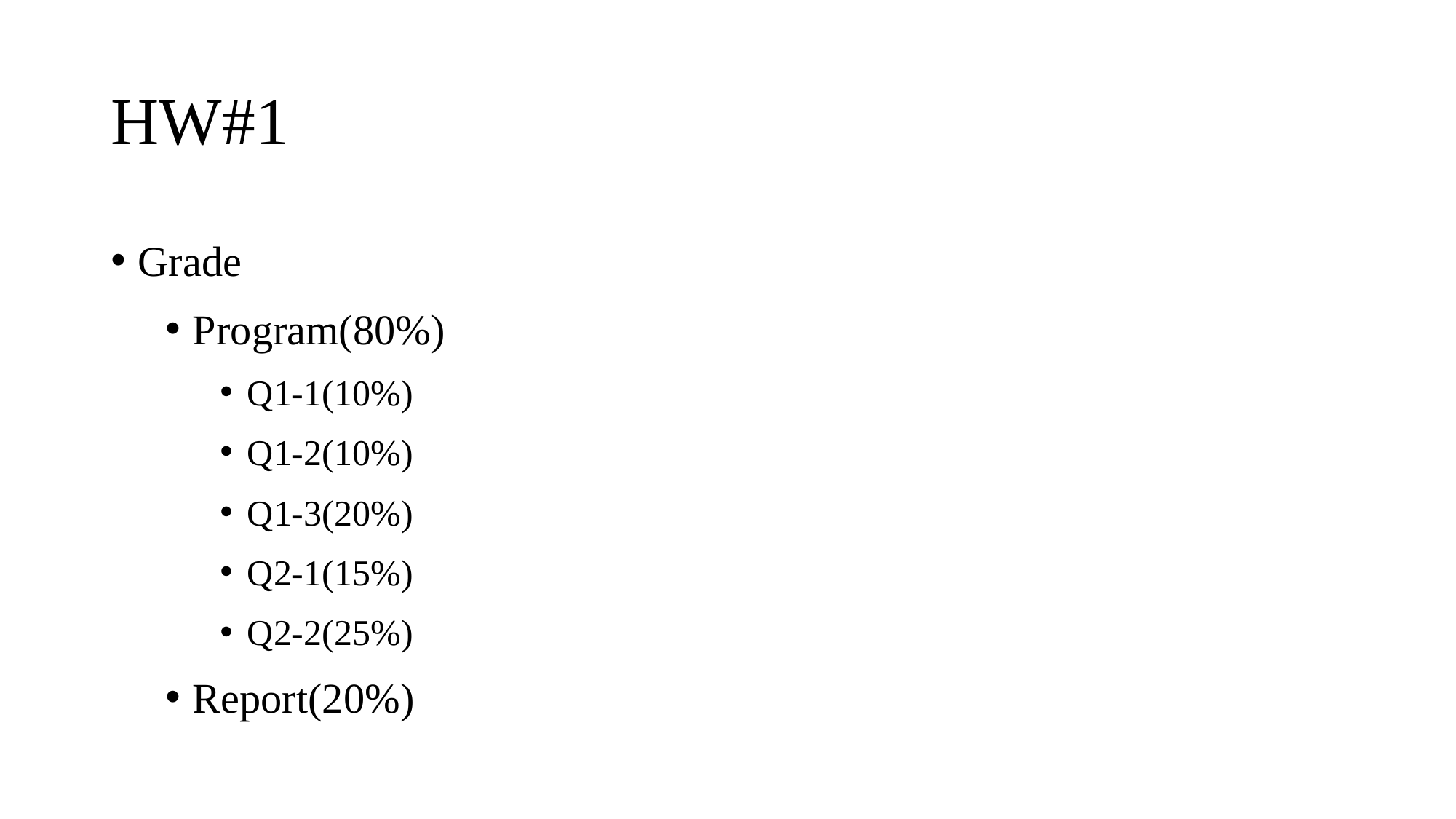

# HW#1
Grade
Program(80%)
Q1-1(10%)
Q1-2(10%)
Q1-3(20%)
Q2-1(15%)
Q2-2(25%)
Report(20%)